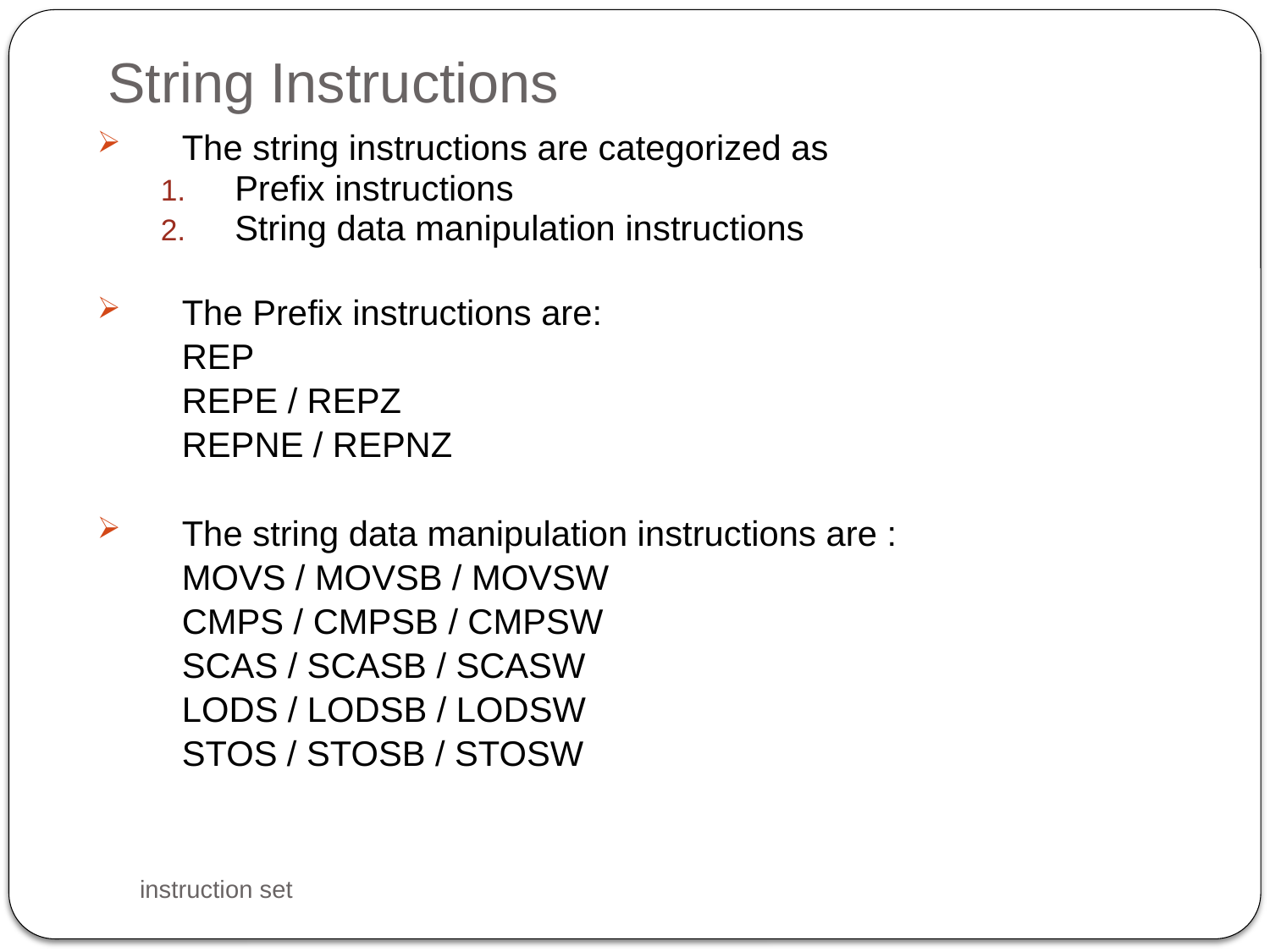

# String Instructions
The string instructions are categorized as
Prefix instructions
String data manipulation instructions

The Prefix instructions are:
	REP
	REPE / REPZ
	REPNE / REPNZ

The string data manipulation instructions are :
	MOVS / MOVSB / MOVSW
	CMPS / CMPSB / CMPSW
	SCAS / SCASB / SCASW
	LODS / LODSB / LODSW
	STOS / STOSB / STOSW
instruction set
64